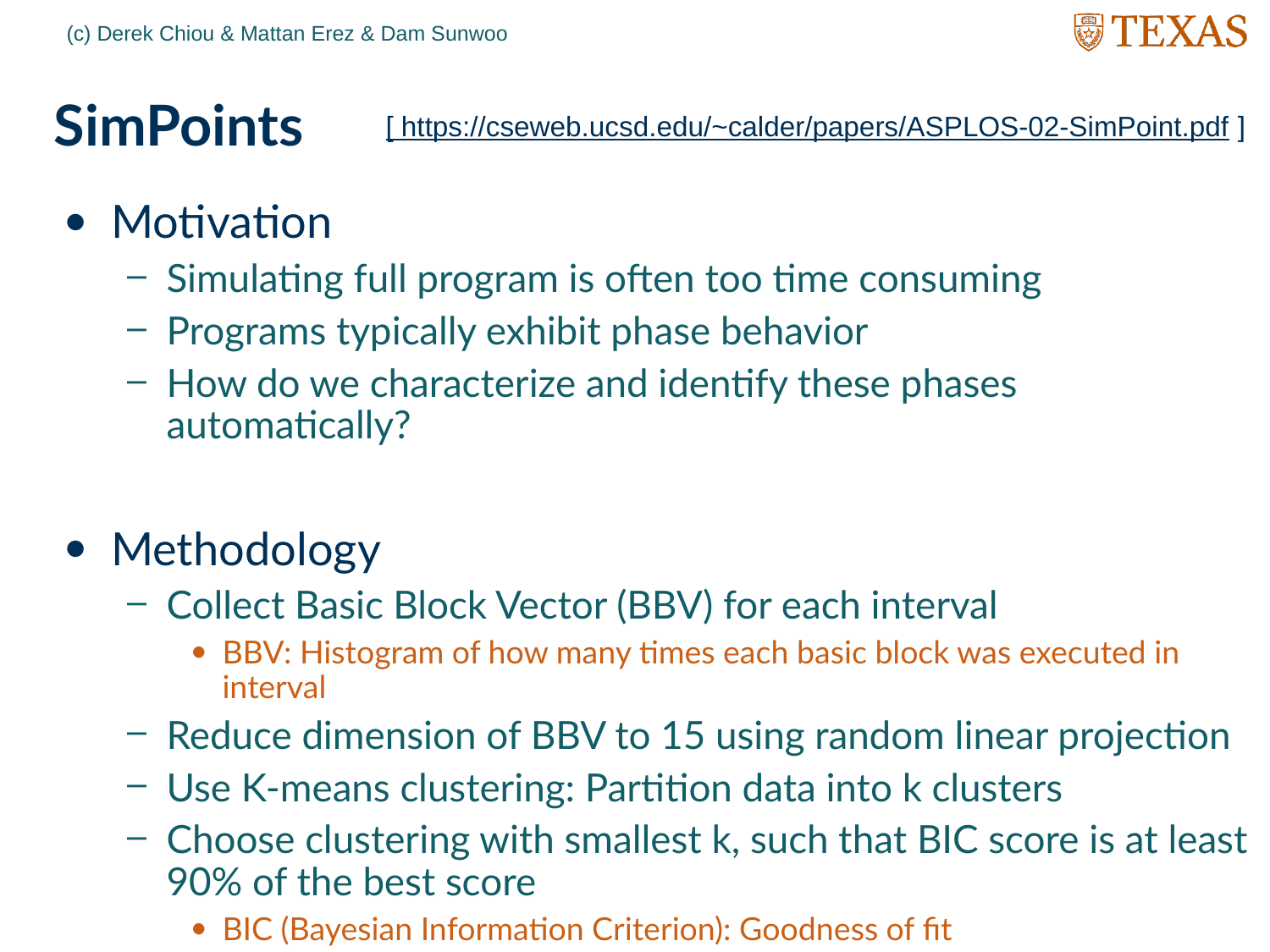

(c) Derek Chiou & Mattan Erez & Dam Sunwoo
# SimPoints
[ https://cseweb.ucsd.edu/~calder/papers/ASPLOS-02-SimPoint.pdf ]
Motivation
Simulating full program is often too time consuming
Programs typically exhibit phase behavior
How do we characterize and identify these phases automatically?

Methodology
Collect Basic Block Vector (BBV) for each interval
BBV: Histogram of how many times each basic block was executed in interval
Reduce dimension of BBV to 15 using random linear projection
Use K-means clustering: Partition data into k clusters
Choose clustering with smallest k, such that BIC score is at least 90% of the best score
BIC (Bayesian Information Criterion): Goodness of fit